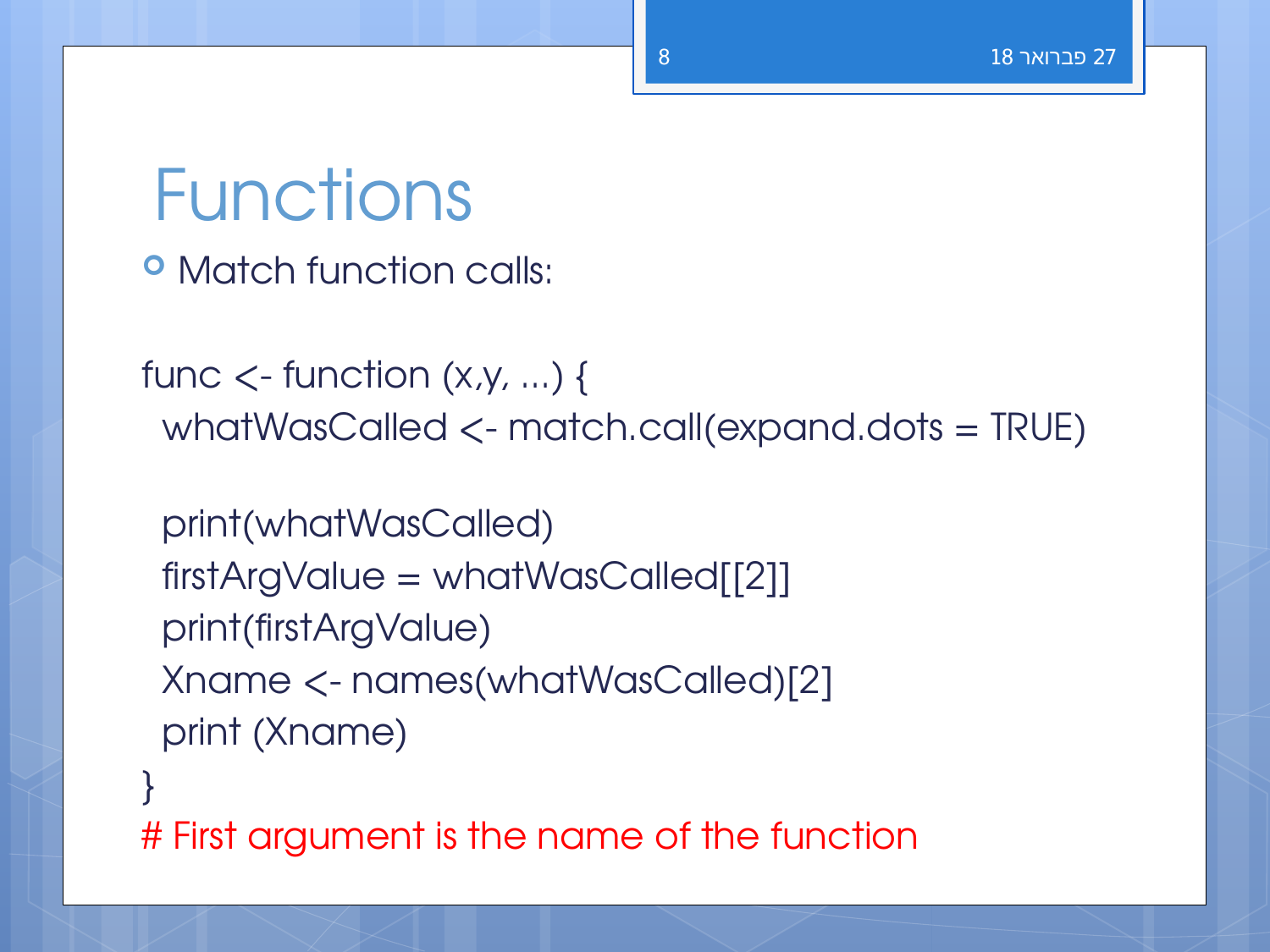

8
27 פברואר 18
# Functions
Match function calls:

func <- function (x,y, ...) {
  whatWasCalled <- match.call(expand.dots = TRUE)
  print(whatWasCalled)
  firstArgValue = whatWasCalled[[2]]
  print(firstArgValue)
  Xname <- names(whatWasCalled)[2]
  print (Xname)
}
# First argument is the name of the function